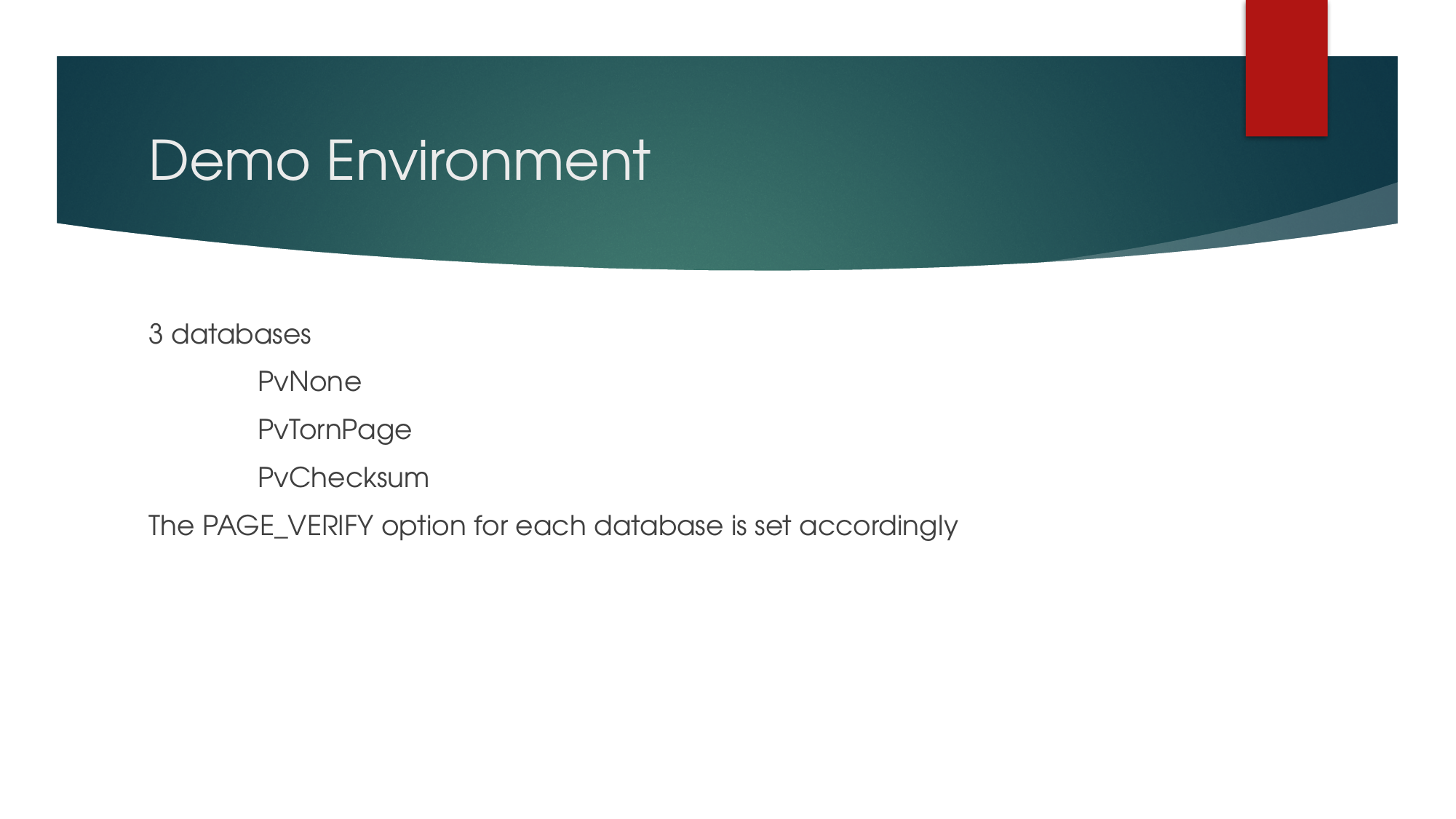

# Demo Environment
3 databases
	PvNone
	PvTornPage
	PvChecksum
The PAGE_VERIFY option for each database is set accordingly